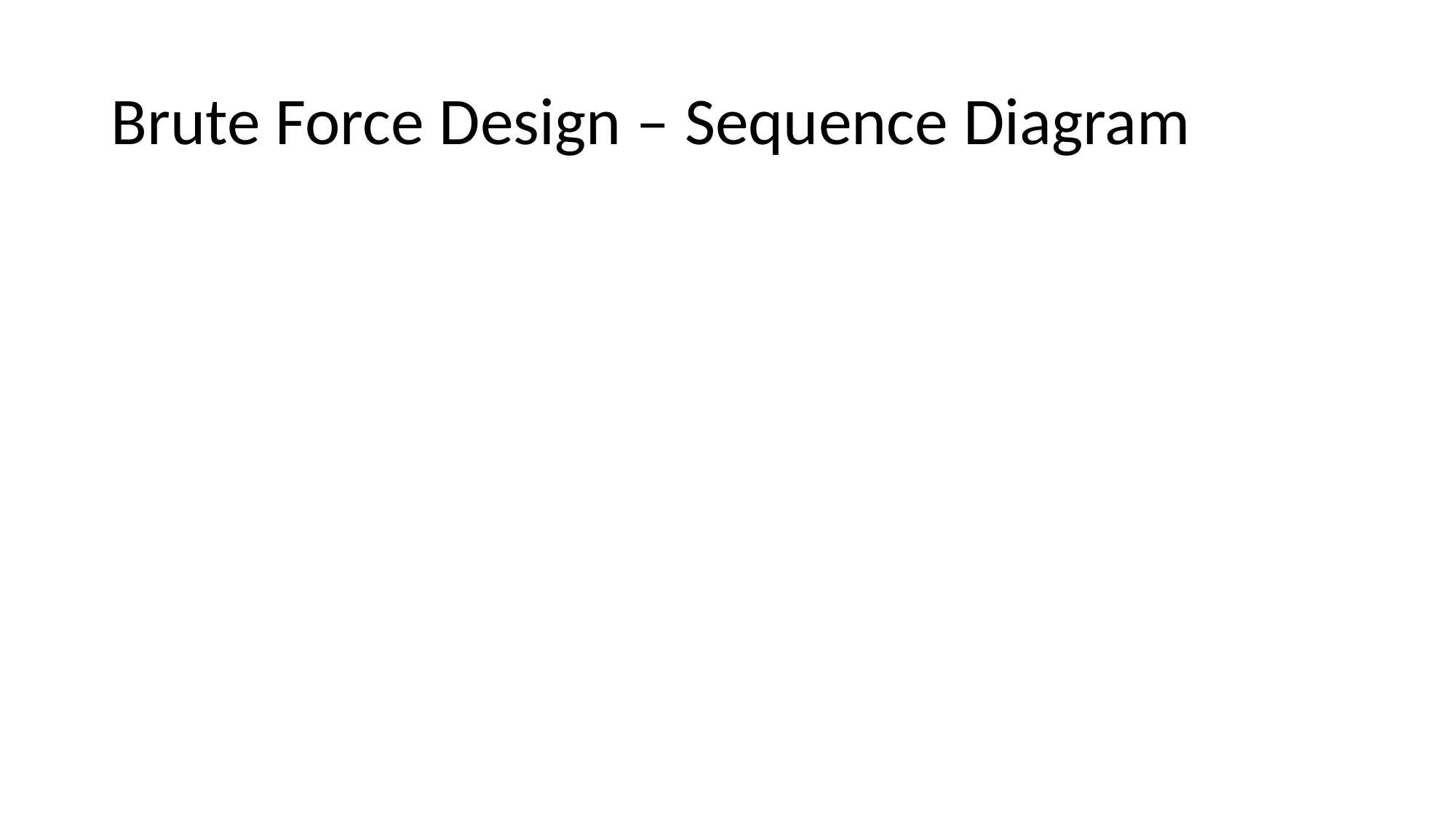

# Brute Force Design – Sequence Diagram